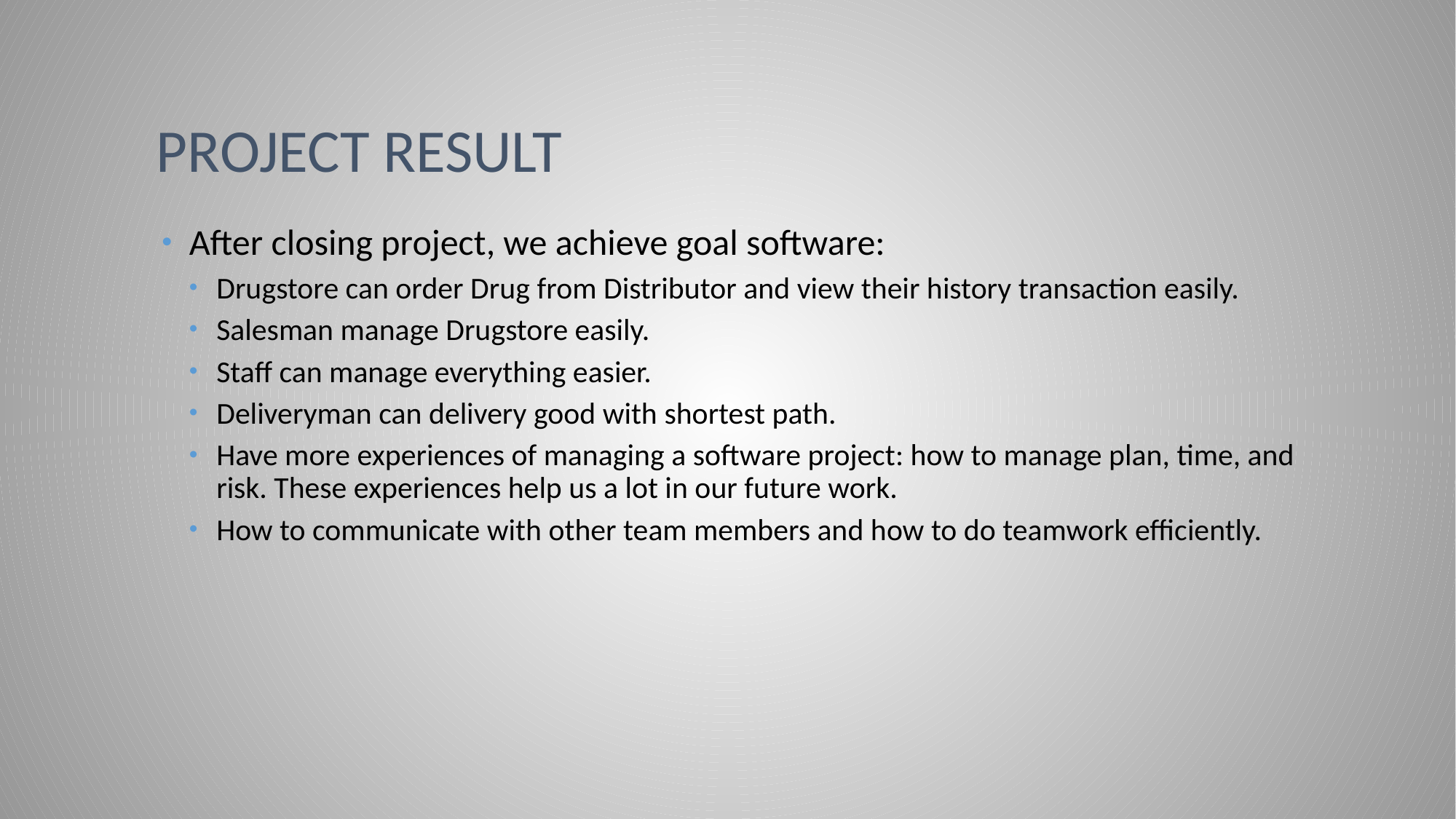

# Project result
After closing project, we achieve goal software:
Drugstore can order Drug from Distributor and view their history transaction easily.
Salesman manage Drugstore easily.
Staff can manage everything easier.
Deliveryman can delivery good with shortest path.
Have more experiences of managing a software project: how to manage plan, time, and risk. These experiences help us a lot in our future work.
How to communicate with other team members and how to do teamwork efficiently.